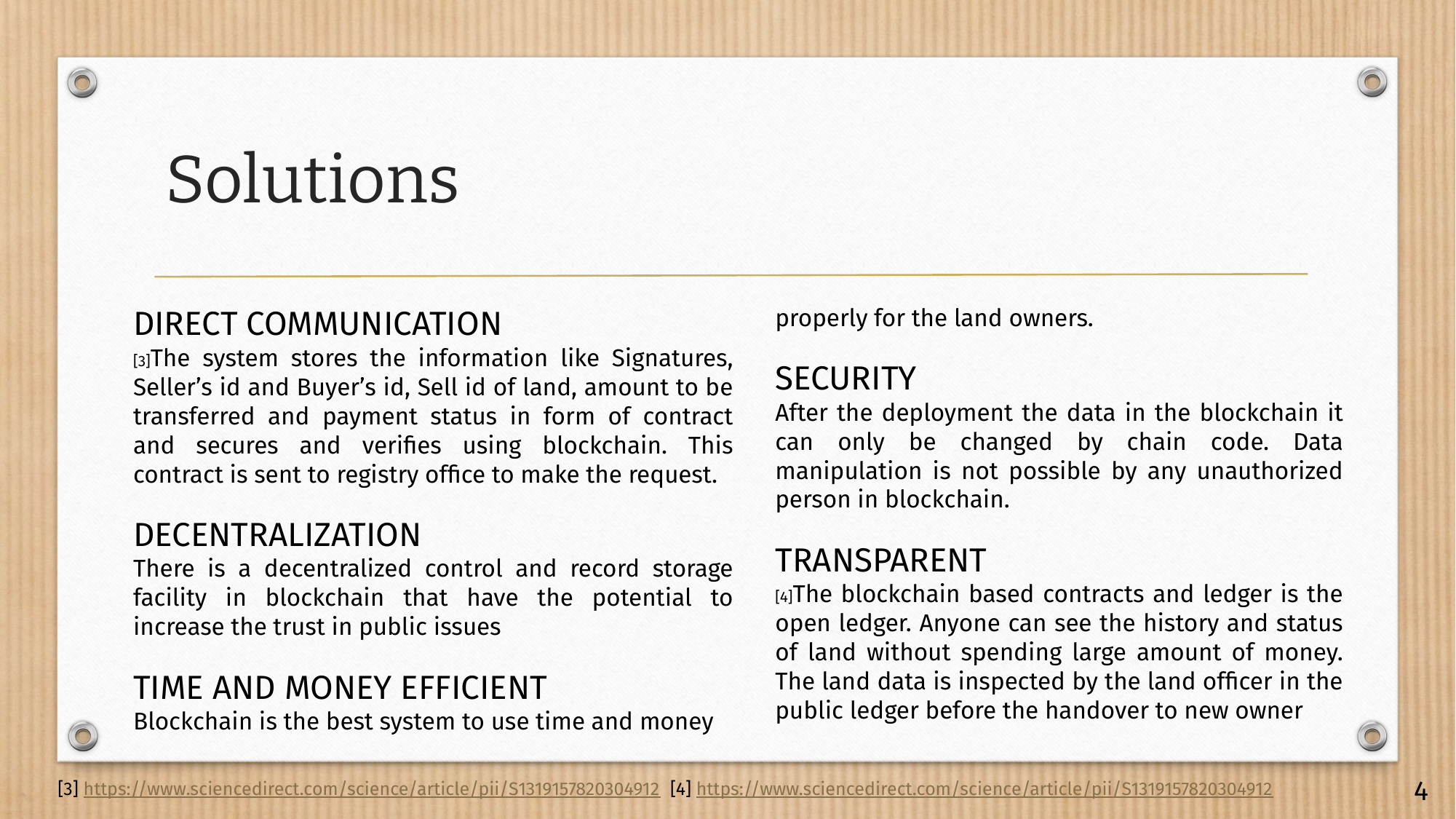

# Solutions
DIRECT COMMUNICATION
[3]The system stores the information like Signatures, Seller’s id and Buyer’s id, Sell id of land, amount to be transferred and payment status in form of contract and secures and verifies using blockchain. This contract is sent to registry office to make the request.

DECENTRALIZATION
There is a decentralized control and record storage facility in blockchain that have the potential to increase the trust in public issues

TIME AND MONEY EFFICIENT
Blockchain is the best system to use time and money
properly for the land owners.

SECURITY
After the deployment the data in the blockchain it can only be changed by chain code. Data manipulation is not possible by any unauthorized person in blockchain.

TRANSPARENT
[4]The blockchain based contracts and ledger is the open ledger. Anyone can see the history and status of land without spending large amount of money. The land data is inspected by the land officer in the public ledger before the handover to new owner
[3] https://www.sciencedirect.com/science/article/pii/S1319157820304912  [4] https://www.sciencedirect.com/science/article/pii/S1319157820304912
4